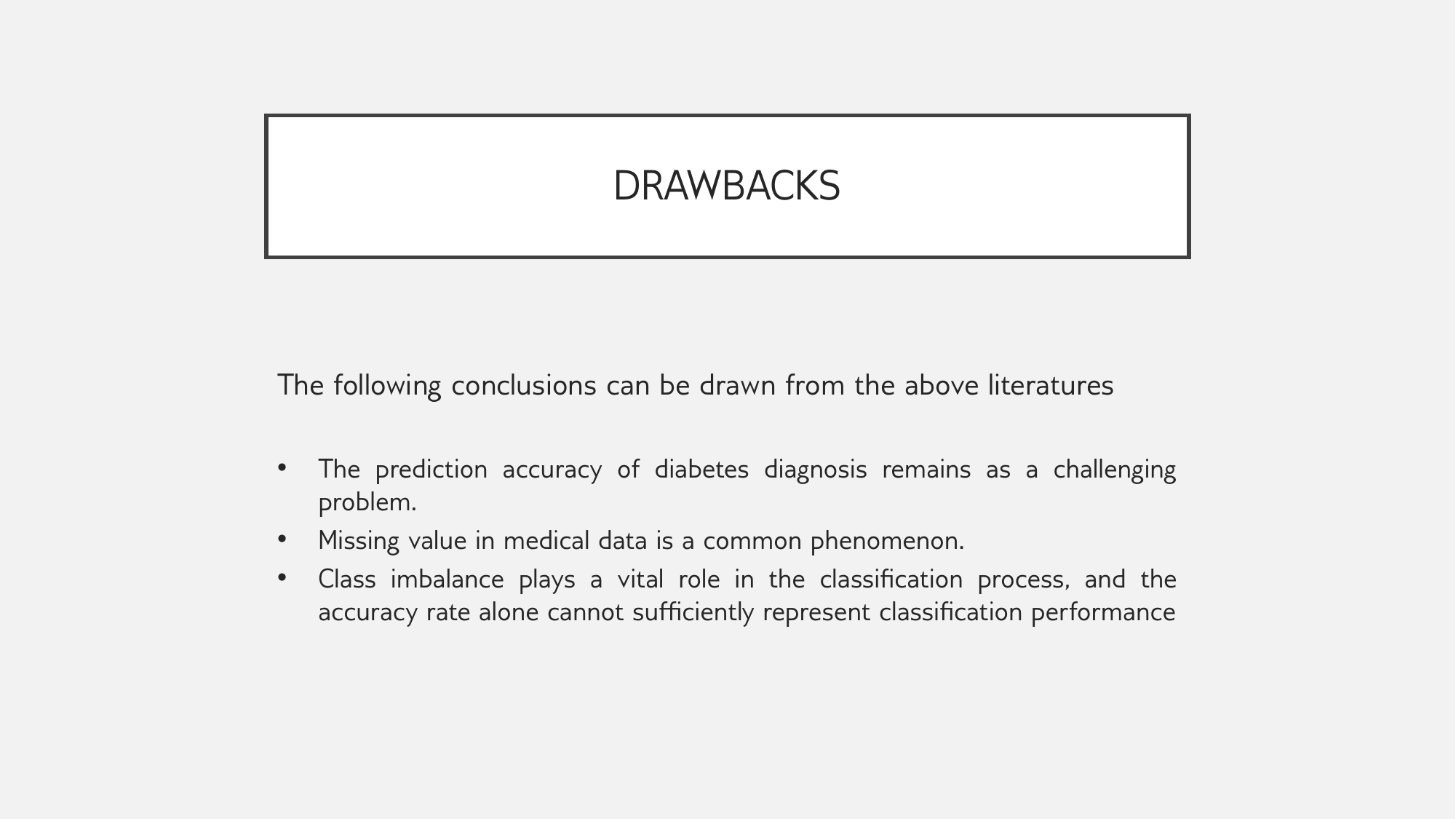

# DRAWBACKS

The following conclusions can be drawn from the above literatures

The prediction accuracy of diabetes diagnosis remains as a challenging problem.
Missing value in medical data is a common phenomenon.
Class imbalance plays a vital role in the classification process, and the accuracy rate alone cannot sufficiently represent classification performance